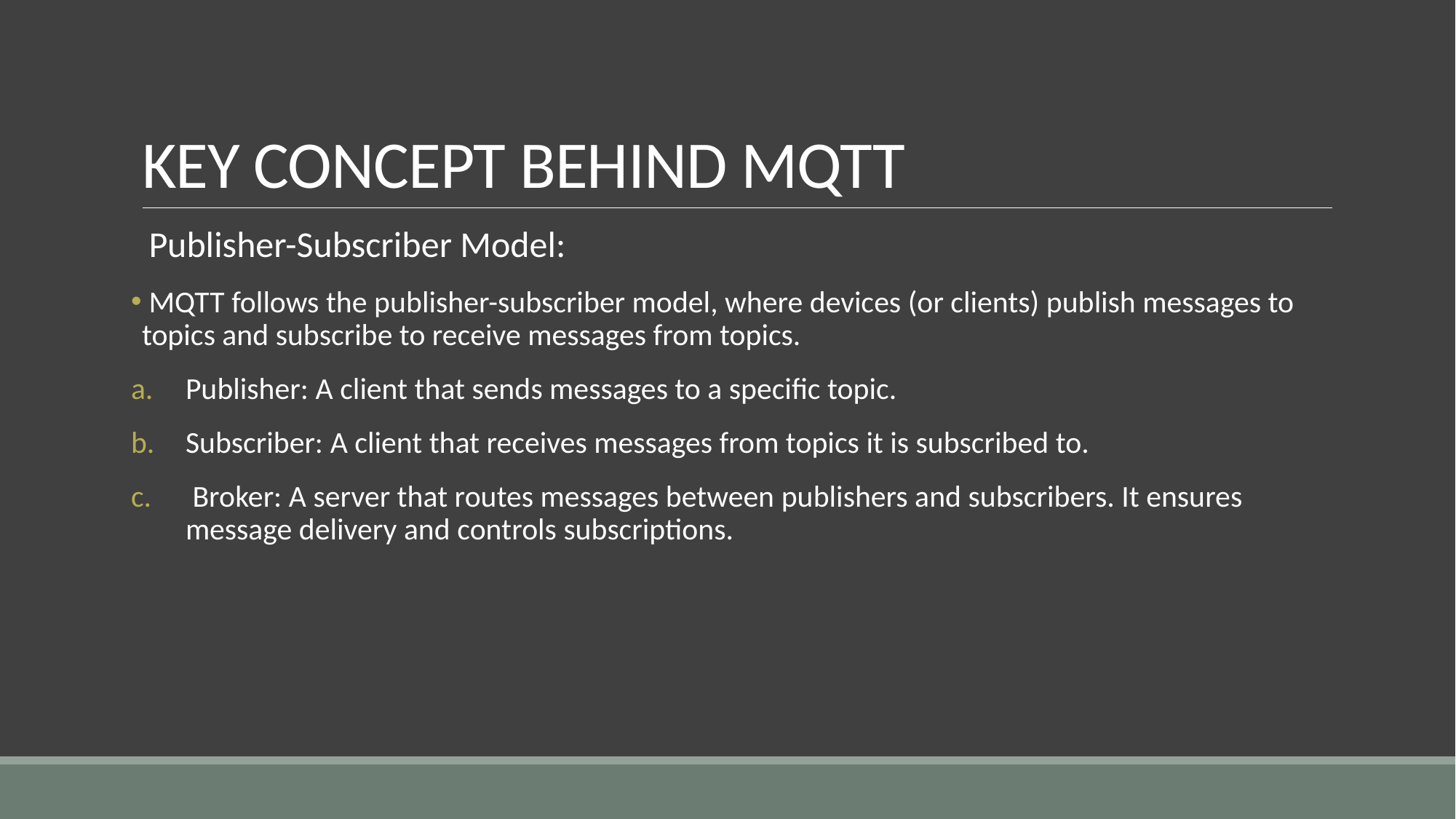

# KEY CONCEPT BEHIND MQTT
 Publisher-Subscriber Model:
 MQTT follows the publisher-subscriber model, where devices (or clients) publish messages to topics and subscribe to receive messages from topics.
Publisher: A client that sends messages to a specific topic.
Subscriber: A client that receives messages from topics it is subscribed to.
 Broker: A server that routes messages between publishers and subscribers. It ensures message delivery and controls subscriptions.